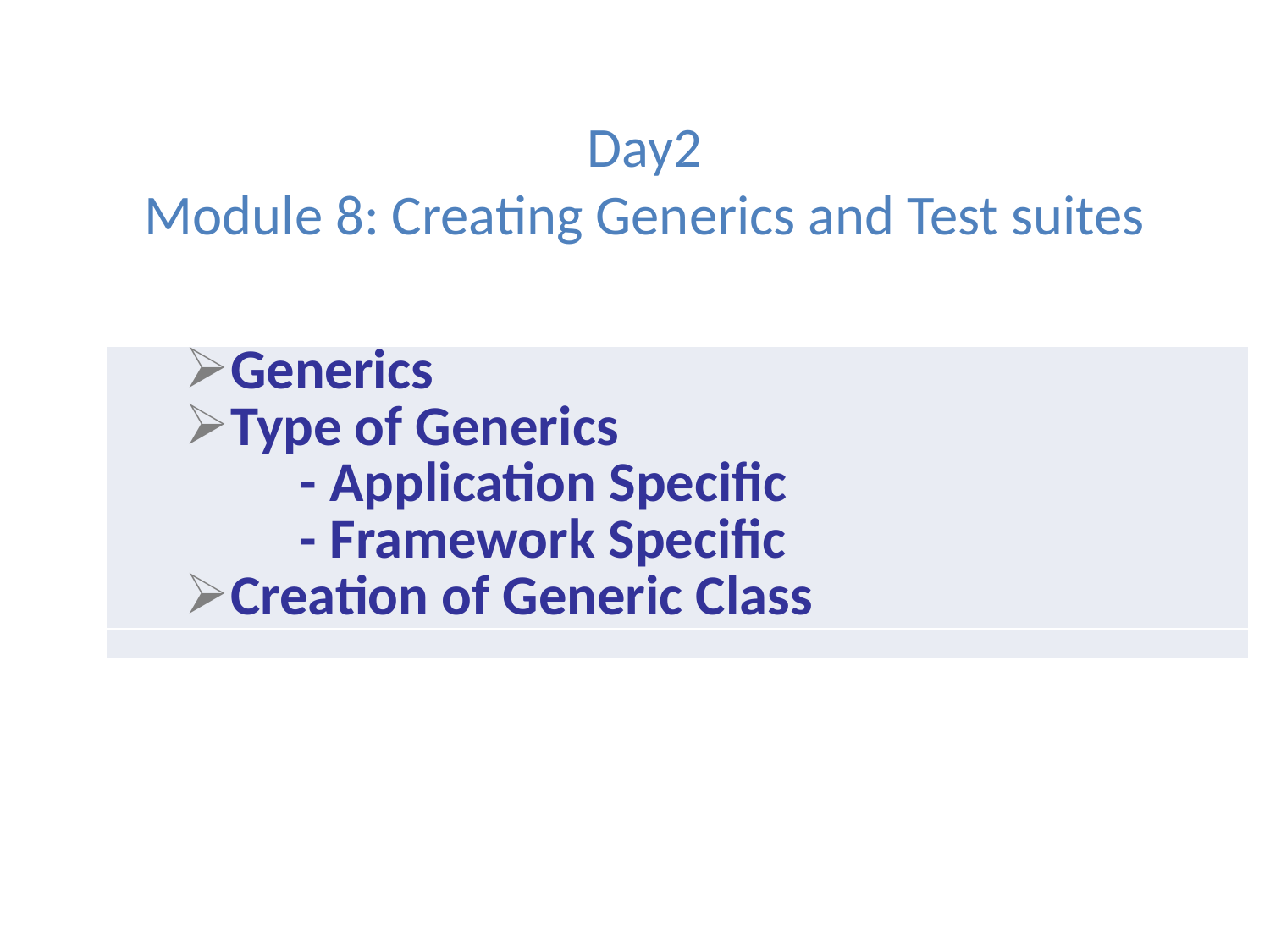

# Day2 Module 8: Creating Generics and Test suites
| Generics Type of Generics - Application Specific - Framework Specific  Creation of Generic Class |
| --- |
|  |